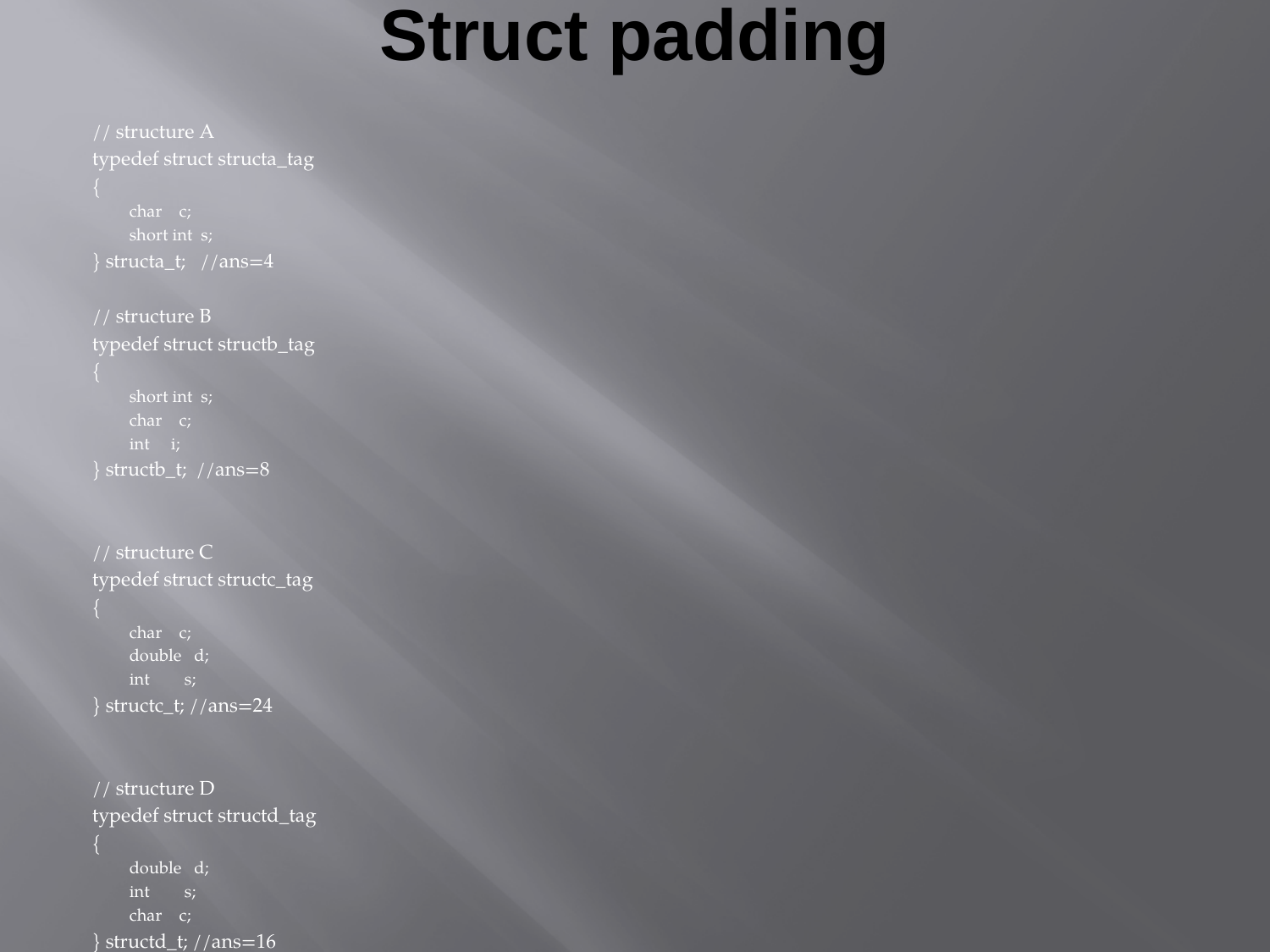

# Struct padding

// structure A
typedef struct structa_tag
{
char    c;
short int  s;
} structa_t;   //ans=4

// structure B
typedef struct structb_tag
{
short int  s;
char    c;
int     i;
} structb_t;  //ans=8

// structure C
typedef struct structc_tag
{
char    c;
double   d;
int 	 s;
} structc_t; //ans=24

// structure D
typedef struct structd_tag
{
double   d;
int 	 s;
char    c;
} structd_t; //ans=16